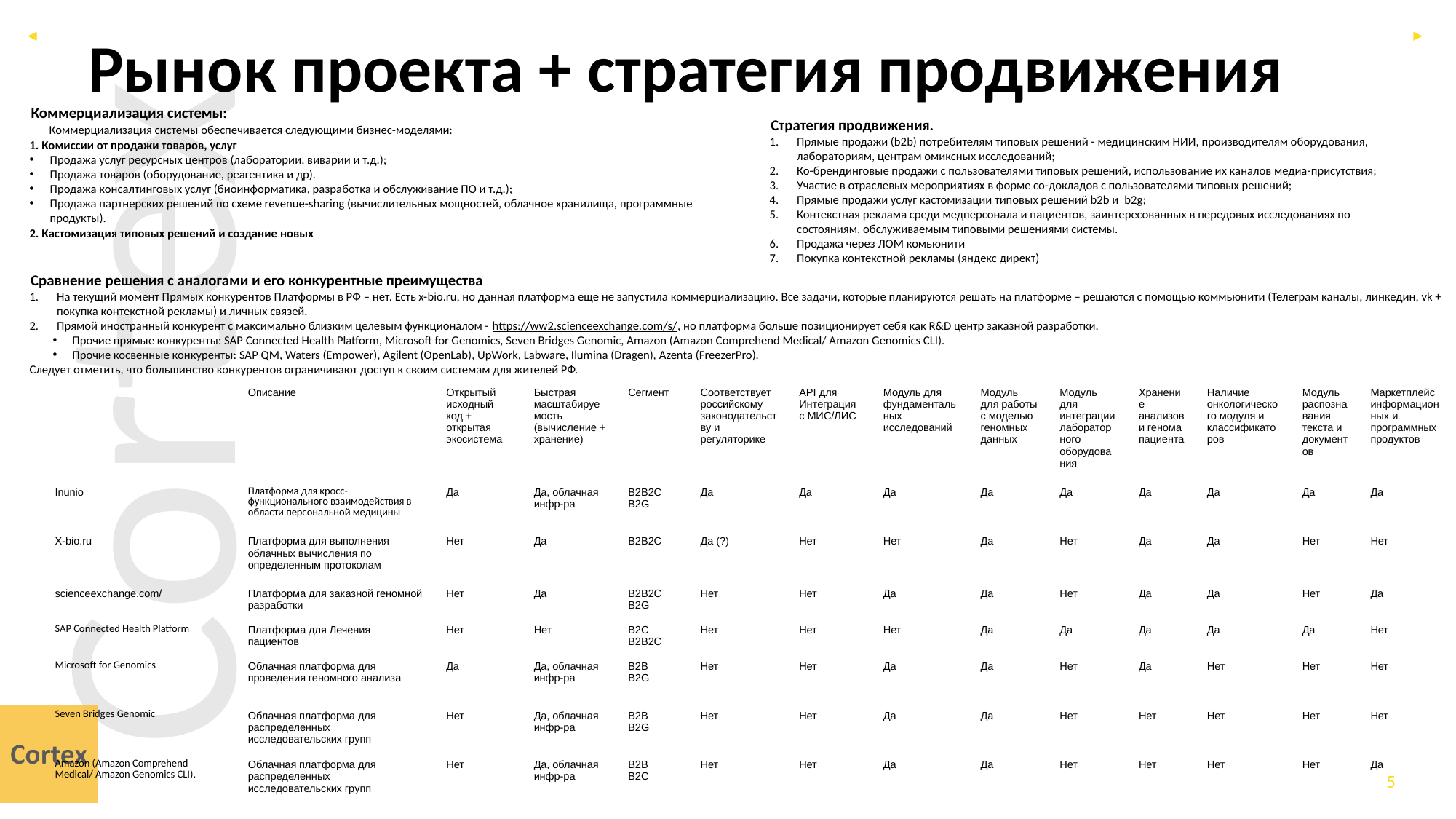

Рынок проекта + стратегия продвижения

Коммерциализация системы:
Коммерциализация системы обеспечивается следующими бизнес-моделями:
1. Комиссии от продажи товаров, услуг
Продажа услуг ресурсных центров (лаборатории, виварии и т.д.);
Продажа товаров (оборудование, реагентика и др).
Продажа консалтинговых услуг (биоинформатика, разработка и обслуживание ПО и т.д.);
Продажа партнерских решений по схеме revenue-sharing (вычислительных мощностей, облачное хранилища, программные продукты).
2. Кастомизация типовых решений и создание новых
Стратегия продвижения.
Прямые продажи (b2b) потребителям типовых решений - медицинским НИИ, производителям оборудования, лабораториям, центрам омиксных исследований;
Ко-брендинговые продажи с пользователями типовых решений, использование их каналов медиа-присутствия;
Участие в отраслевых мероприятиях в форме со-докладов с пользователями типовых решений;
Прямые продажи услуг кастомизации типовых решений b2b и  b2g;
Контекстная реклама среди медперсонала и пациентов, заинтересованных в передовых исследованиях по состояниям, обслуживаемым типовыми решениями системы.
Продажа через ЛОМ комьюнити
Покупка контекстной рекламы (яндекс директ)
Сравнение решения с аналогами и его конкурентные преимущества
На текущий момент Прямых конкурентов Платформы в РФ – нет. Есть x-bio.ru, но данная платформа еще не запустила коммерциализацию. Все задачи, которые планируются решать на платформе – решаются с помощью коммьюнити (Телеграм каналы, линкедин, vk + покупка контекстной рекламы) и личных связей.
Прямой иностранный конкурент с максимально близким целевым функционалом - https://ww2.scienceexchange.com/s/, но платформа больше позиционирует себя как R&D центр заказной разработки.
Прочие прямые конкуренты: SAP Connected Health Platform, Microsoft for Genomics, Seven Bridges Genomic, Amazon (Amazon Comprehend Medical/ Amazon Genomics CLI).
Прочие косвенные конкуренты: SAP QM, Waters (Empower), Agilent (OpenLab), UpWork, Labware, Ilumina (Dragen), Azenta (FreezerPro).
Следует отметить, что большинство конкурентов ограничивают доступ к своим системам для жителей РФ.
|  | Описание | Открытый исходный код + открытая экосистема | Быстрая масштабируемость (вычисление + хранение) | Сегмент | Соответствует российскому законодательству и регуляторике | API для Интеграция с МИС/ЛИС | Модуль для фундаментальных исследований | Модуль для работы с моделью геномных данных | Модуль для интеграции лабораторного оборудования | Хранение анализов и генома пациента | Наличие онкологического модуля и классификаторов | Модуль распознавания текста и документов | Маркетплейс информационных и программных продуктов |
| --- | --- | --- | --- | --- | --- | --- | --- | --- | --- | --- | --- | --- | --- |
| Inunio | Платформа для кросс-функционального взаимодействия в области персональной медицины | Да | Да, облачная инфр-ра | B2B2C B2G | Да | Да | Да | Да | Да | Да | Да | Да | Да |
| X-bio.ru | Платформа для выполнения облачных вычисления по определенным протоколам | Нет | Да | B2B2C | Да (?) | Нет | Нет | Да | Нет | Да | Да | Нет | Нет |
| scienceexchange.com/ | Платформа для заказной геномной разработки | Нет | Да | B2B2C B2G | Нет | Нет | Да | Да | Нет | Да | Да | Нет | Да |
| SAP Connected Health Platform | Платформа для Лечения пациентов | Нет | Нет | B2C B2B2C | Нет | Нет | Нет | Да | Да | Да | Да | Да | Нет |
| Microsoft for Genomics | Облачная платформа для проведения геномного анализа | Да | Да, облачная инфр-ра | B2B B2G | Нет | Нет | Да | Да | Нет | Да | Нет | Нет | Нет |
| Seven Bridges Genomic | Облачная платформа для распределенных исследовательских групп | Нет | Да, облачная инфр-ра | B2B B2G | Нет | Нет | Да | Да | Нет | Нет | Нет | Нет | Нет |
| Amazon (Amazon Comprehend Medical/ Amazon Genomics CLI). | Облачная платформа для распределенных исследовательских групп | Нет | Да, облачная инфр-ра | B2B B2C | Нет | Нет | Да | Да | Нет | Нет | Нет | Нет | Да |